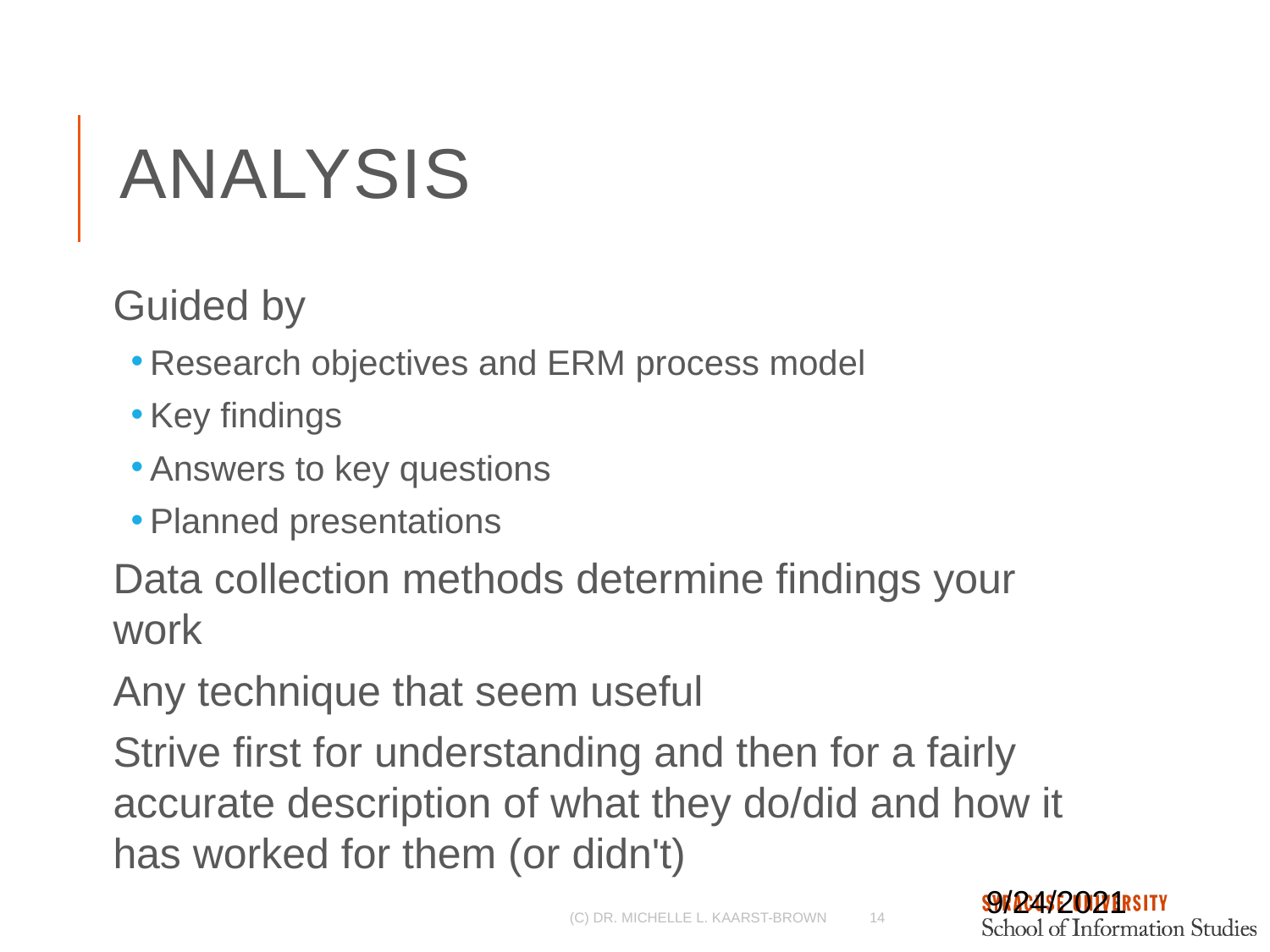

# Analysis
Guided by
Research objectives and ERM process model
Key findings
Answers to key questions
Planned presentations
Data collection methods determine findings your work
Any technique that seem useful
Strive first for understanding and then for a fairly accurate description of what they do/did and how it has worked for them (or didn't)
9/24/2021
(c) Dr. Michelle L. Kaarst-Brown
14